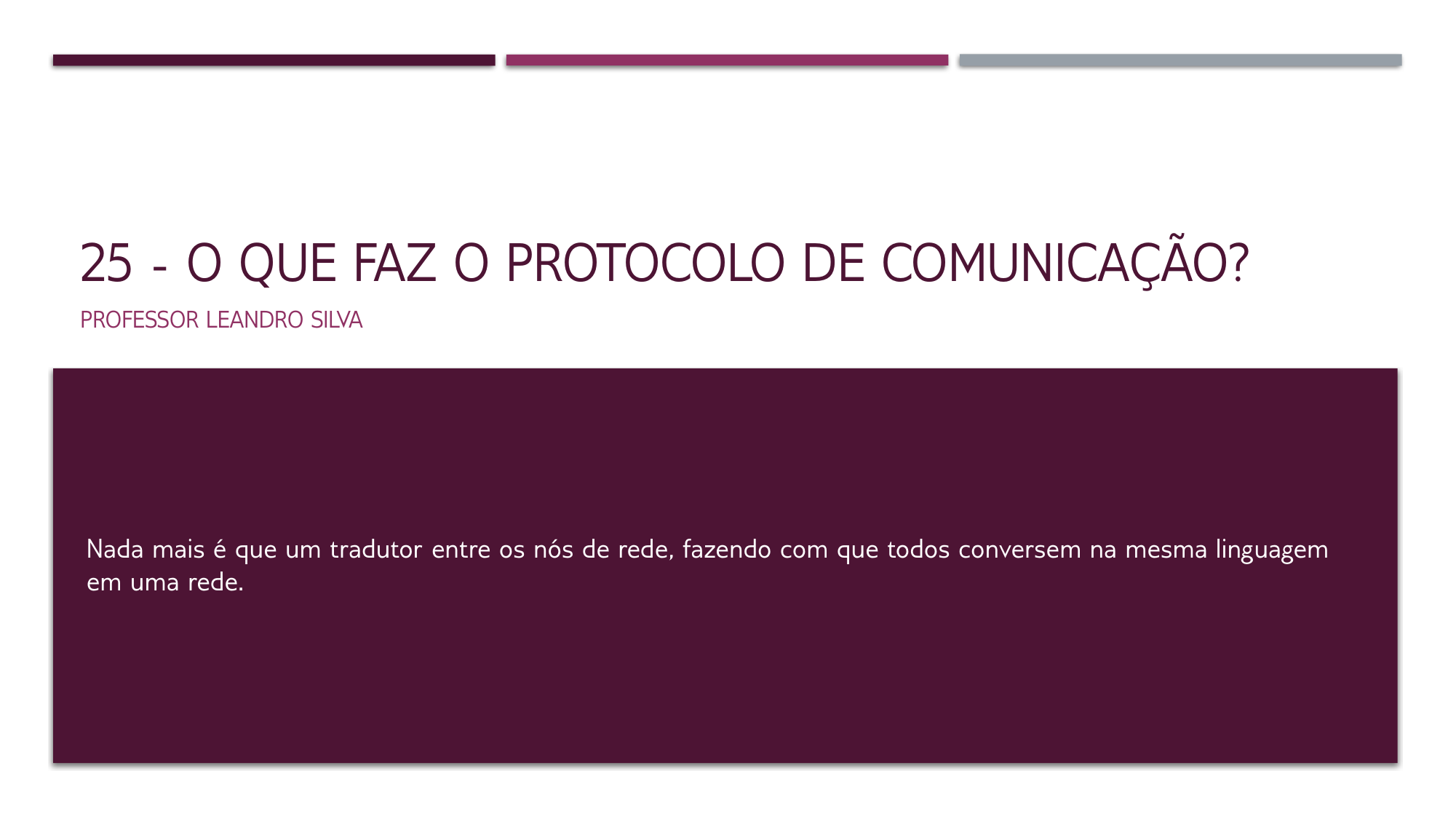

# 25 - O que faz o protocolo de comunicação?
Professor Leandro Silva
Nada mais é que um tradutor entre os nós de rede, fazendo com que todos conversem na mesma linguagem
em uma rede.